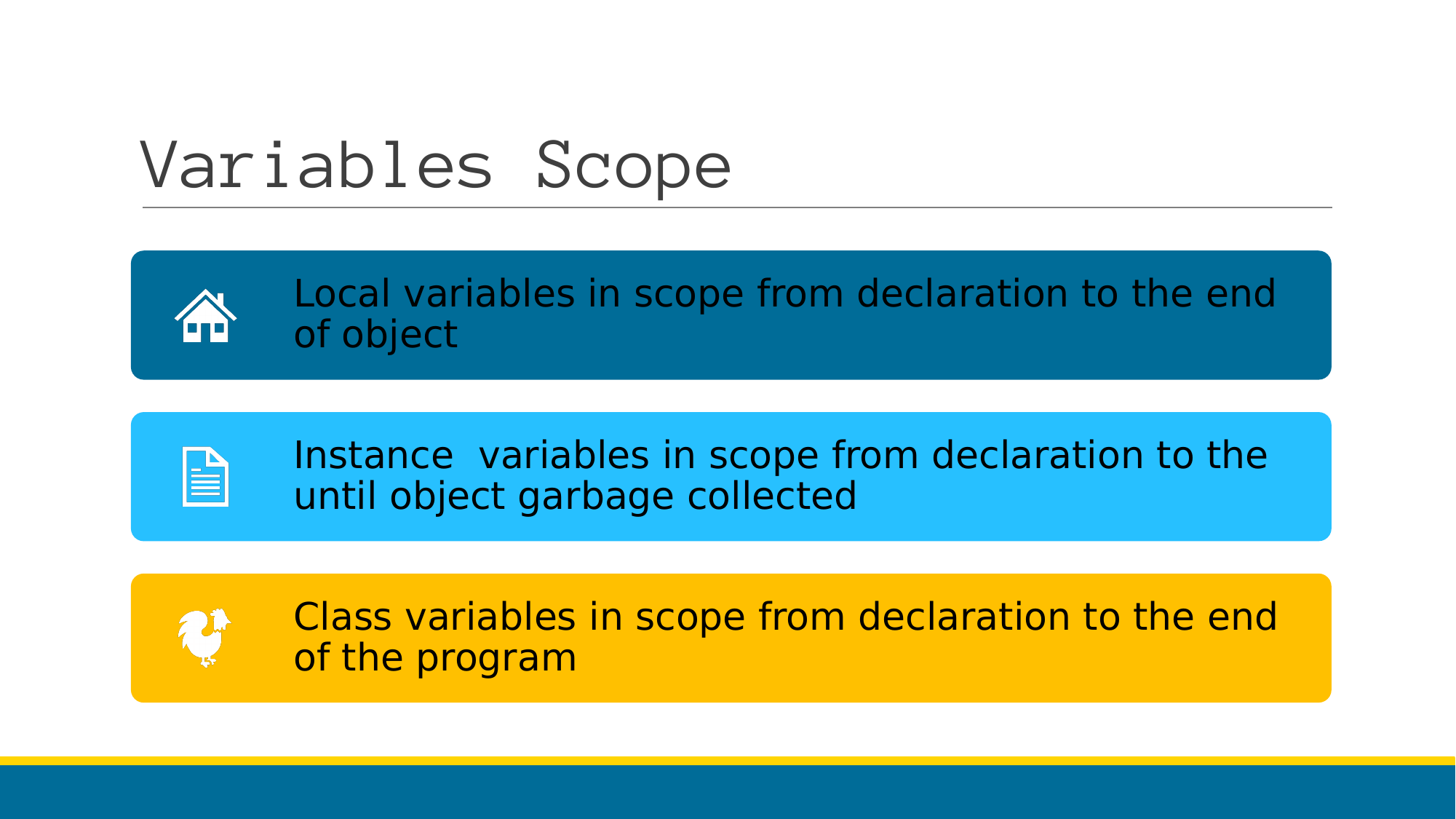

# Variables Scope

Local variables in scope from declaration to the end of object

Instance  variables in scope from declaration to the until object garbage collected

Class variables in scope from declaration to the end of the program